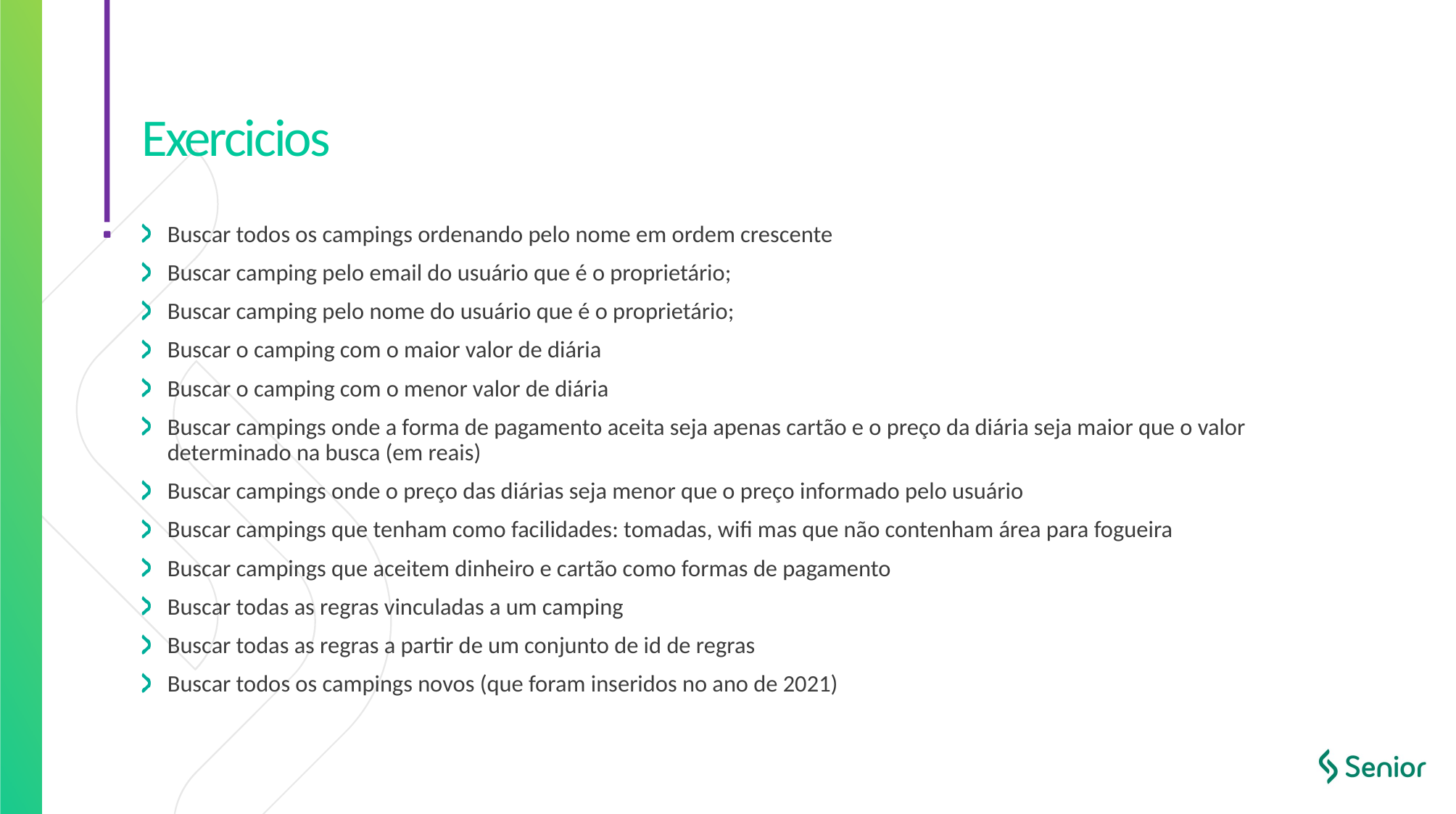

# Exercicios
Buscar todos os campings ordenando pelo nome em ordem crescente
Buscar camping pelo email do usuário que é o proprietário;
Buscar camping pelo nome do usuário que é o proprietário;
Buscar o camping com o maior valor de diária
Buscar o camping com o menor valor de diária
Buscar campings onde a forma de pagamento aceita seja apenas cartão e o preço da diária seja maior que o valor determinado na busca (em reais)
Buscar campings onde o preço das diárias seja menor que o preço informado pelo usuário
Buscar campings que tenham como facilidades: tomadas, wifi mas que não contenham área para fogueira
Buscar campings que aceitem dinheiro e cartão como formas de pagamento
Buscar todas as regras vinculadas a um camping
Buscar todas as regras a partir de um conjunto de id de regras
Buscar todos os campings novos (que foram inseridos no ano de 2021)